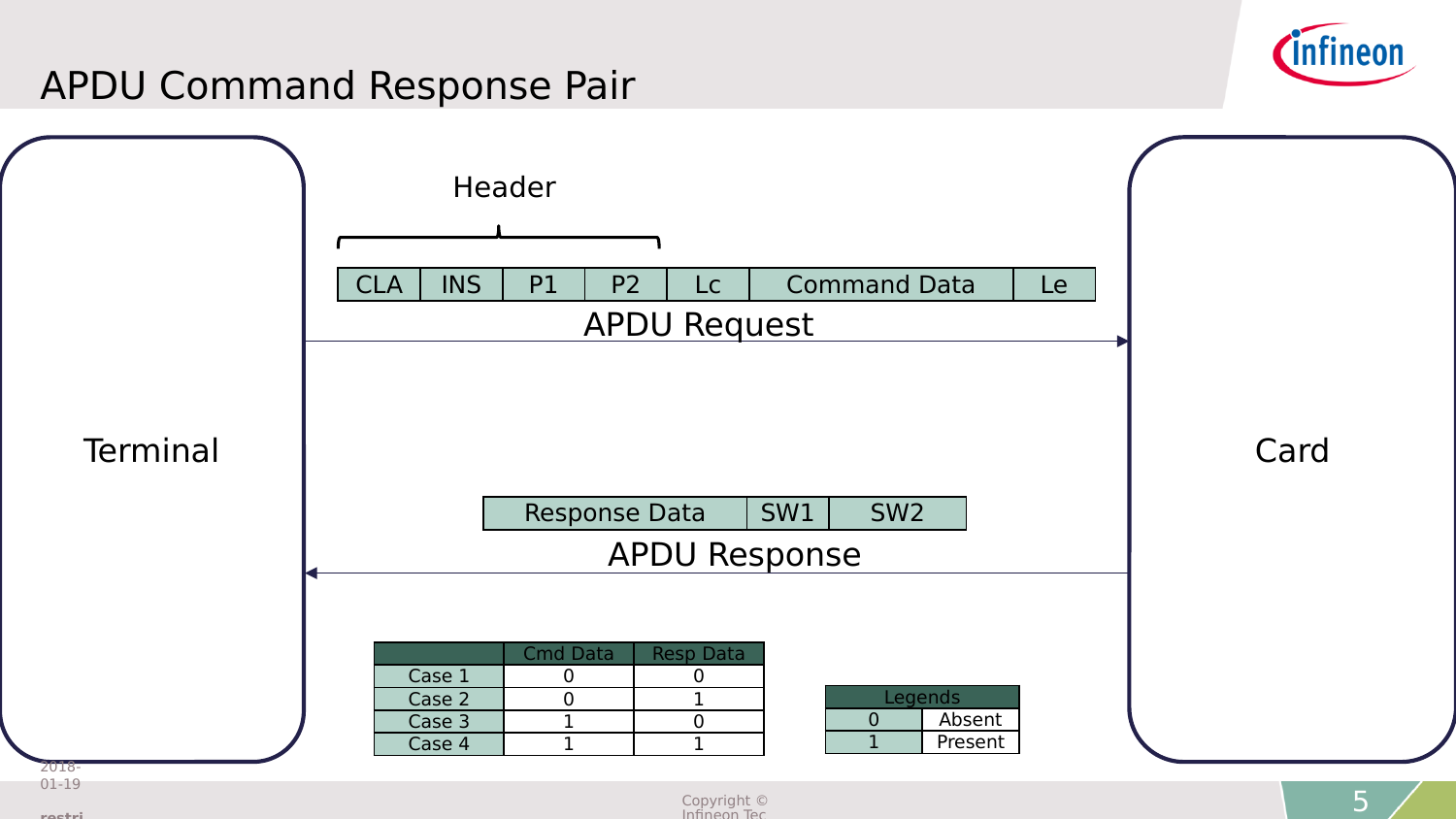

# APDU Command Response Pair

Terminal
Card
Header
| CLA | INS | P1 | P2 | Lc | Command Data | Le |
| --- | --- | --- | --- | --- | --- | --- |
APDU Request
| Response Data | SW1 | SW2 |
| --- | --- | --- |
APDU Response
|  | Cmd Data | Resp Data |
| --- | --- | --- |
| Case 1 | 0 | 0 |
| Case 2 | 0 | 1 |
| Case 3 | 1 | 0 |
| Case 4 | 1 | 1 |
| Legends |  |
| --- | --- |
| 0 | Absent |
| 1 | Present |
2018-01-19   restricted
Copyright © Infineon Technologies AG 2018. All rights reserved.
5